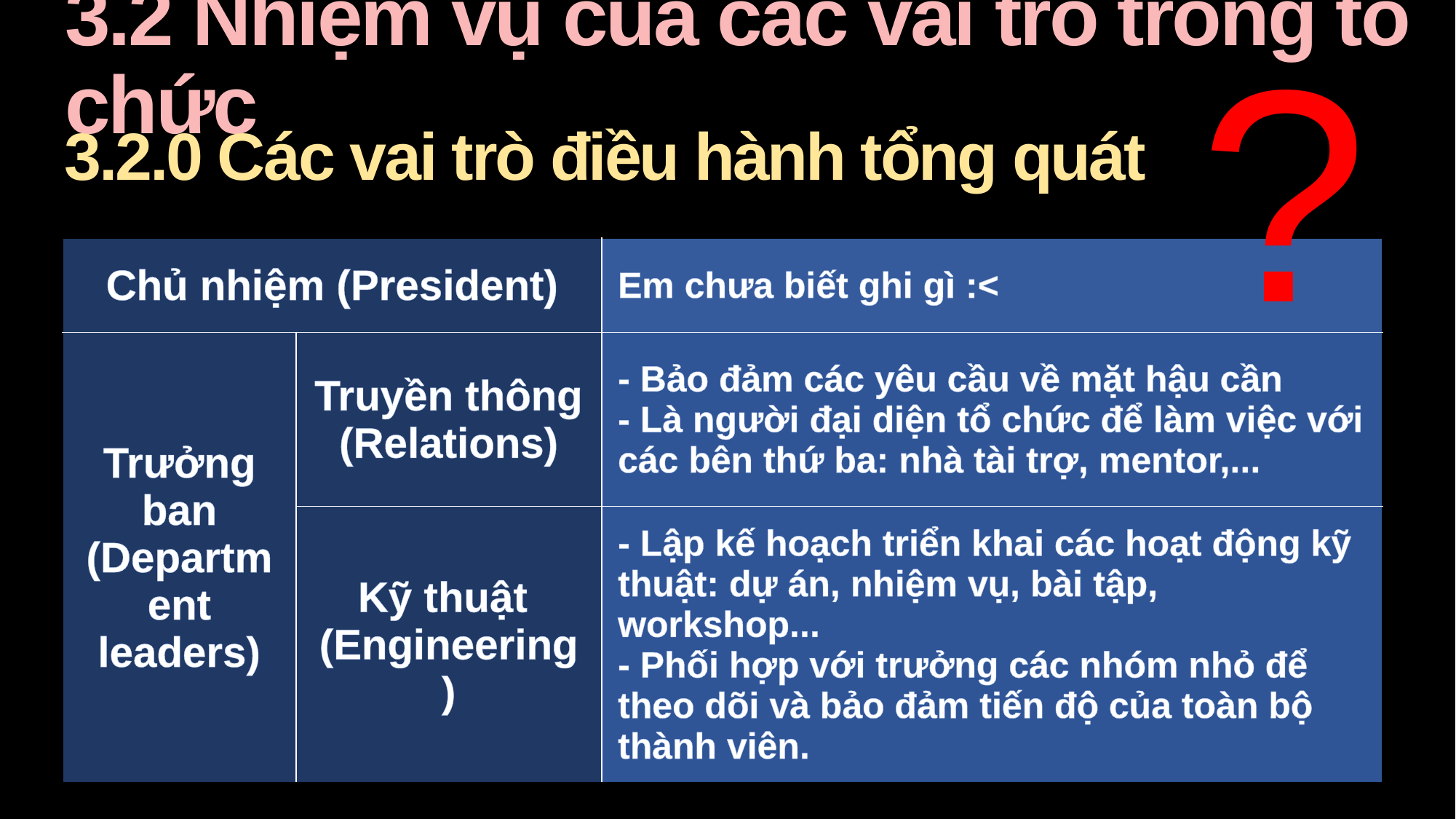

# 3.2 Nhiệm vụ của các vai trò trong tổ chức
?
3.2.0 Các vai trò điều hành tổng quát
| Chủ nhiệm (President) |  | Em chưa biết ghi gì :< |
| --- | --- | --- |
| Trưởng ban (Department leaders) | Truyền thông (Relations) | - Bảo đảm các yêu cầu về mặt hậu cần - Là người đại diện tổ chức để làm việc với các bên thứ ba: nhà tài trợ, mentor,... |
|  | Kỹ thuật (Engineering) | - Lập kế hoạch triển khai các hoạt động kỹ thuật: dự án, nhiệm vụ, bài tập, workshop... - Phối hợp với trưởng các nhóm nhỏ để theo dõi và bảo đảm tiến độ của toàn bộ thành viên. |